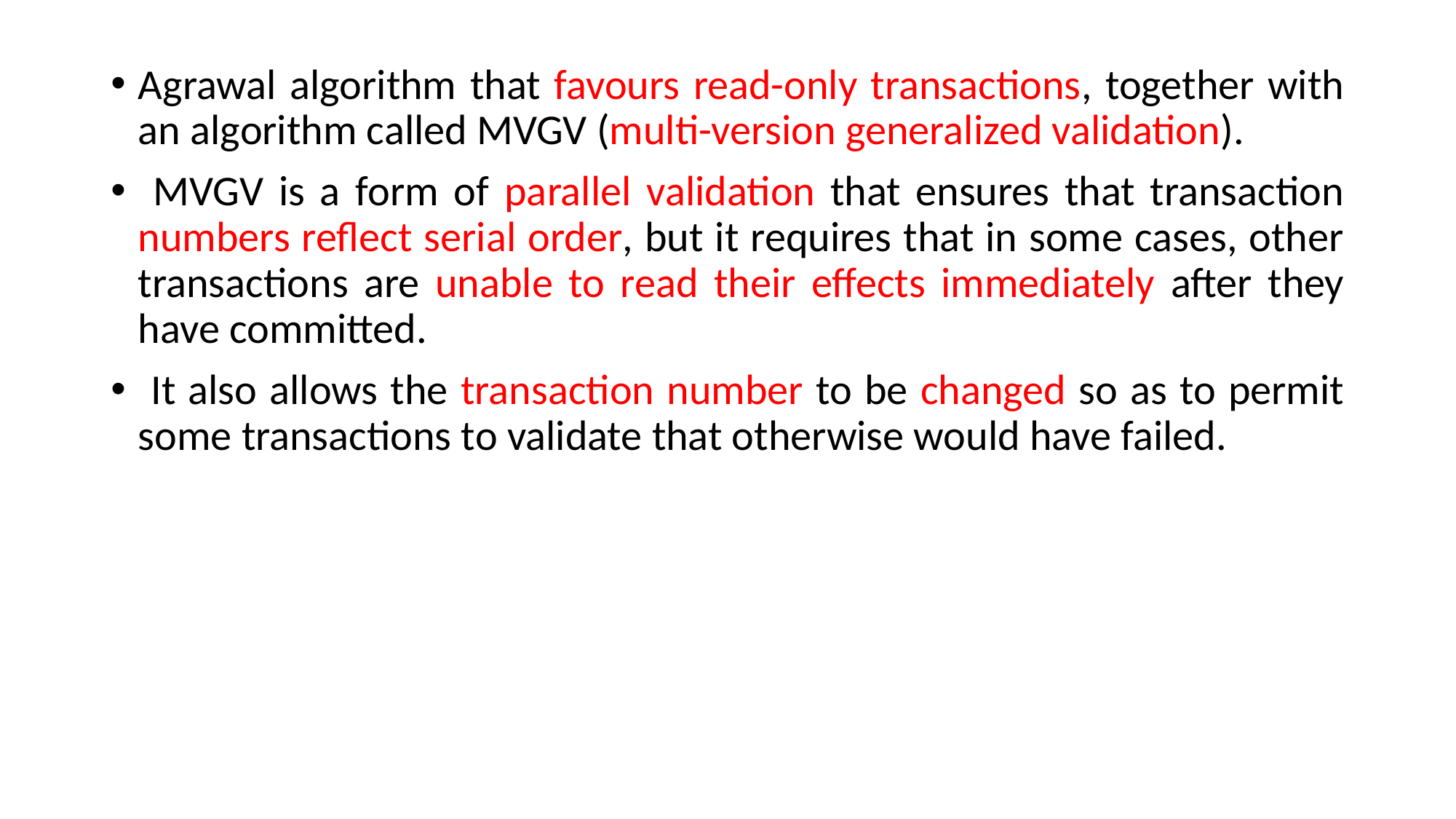

Agrawal algorithm that favours read-only transactions, together with an algorithm called MVGV (multi-version generalized validation).
 MVGV is a form of parallel validation that ensures that transaction numbers reflect serial order, but it requires that in some cases, other transactions are unable to read their effects immediately after they have committed.
 It also allows the transaction number to be changed so as to permit some transactions to validate that otherwise would have failed.